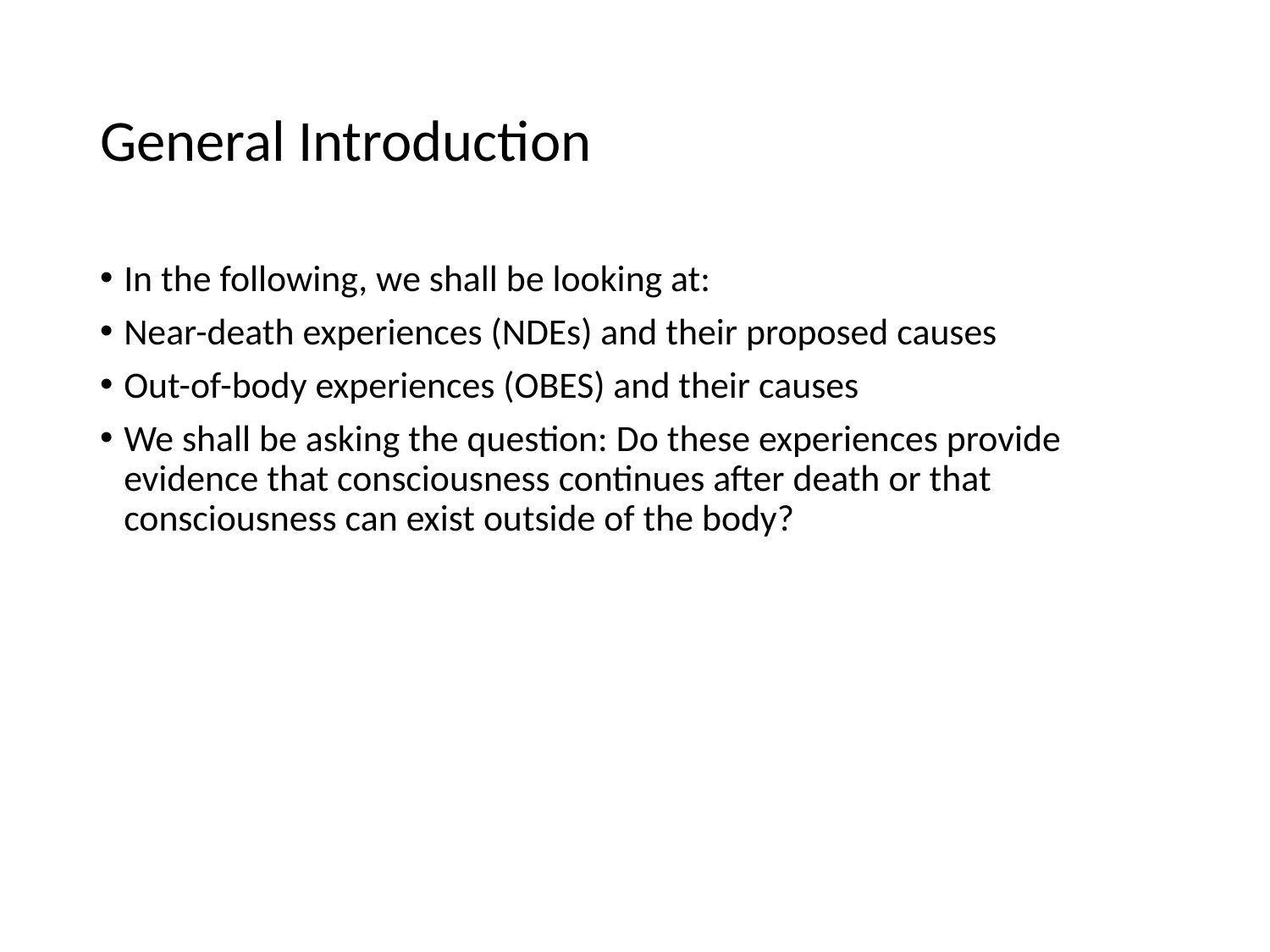

# General Introduction
In the following, we shall be looking at:
Near-death experiences (NDEs) and their proposed causes
Out-of-body experiences (OBES) and their causes
We shall be asking the question: Do these experiences provide evidence that consciousness continues after death or that consciousness can exist outside of the body?